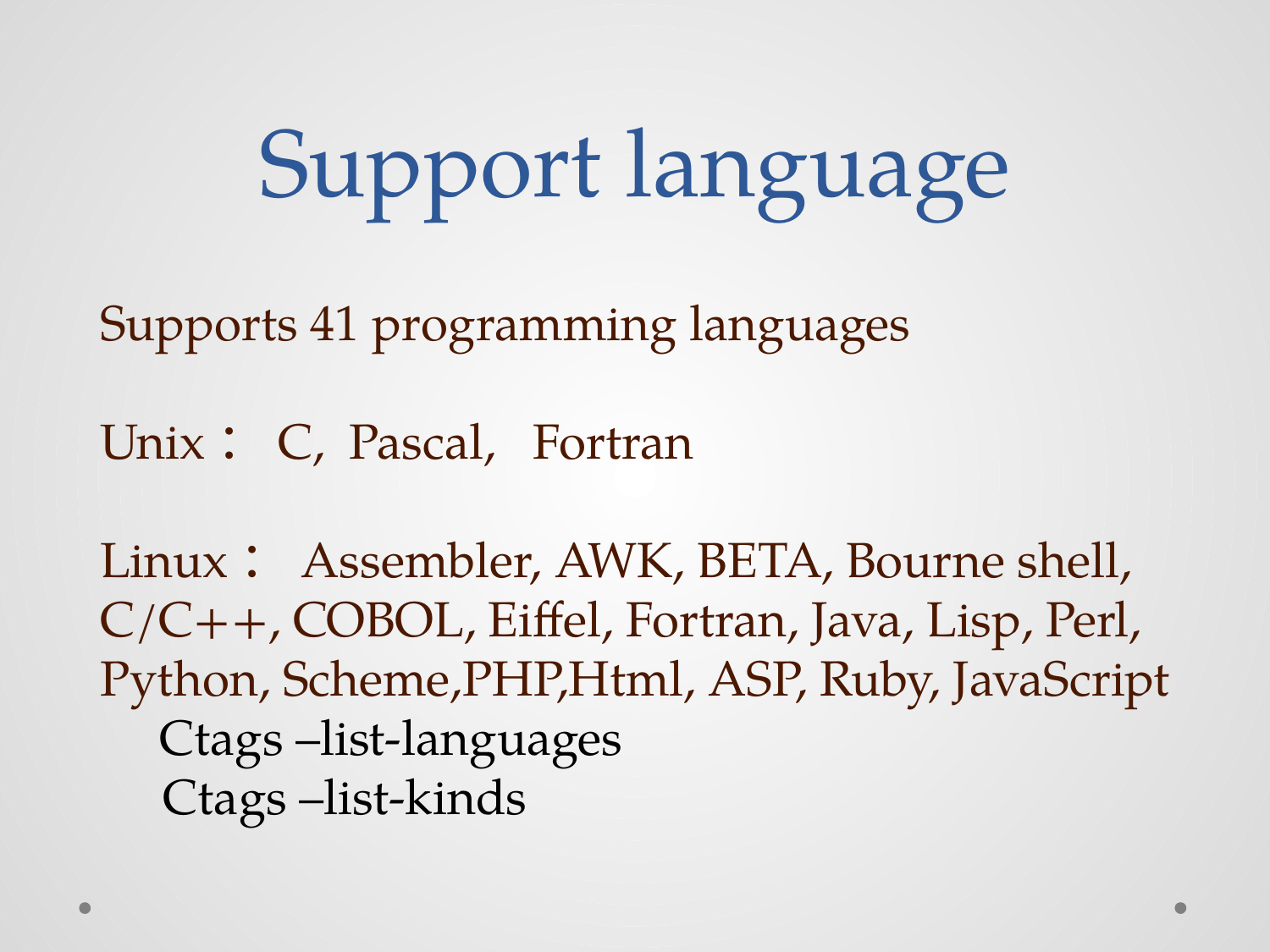

# Support language

Supports 41 programming languages

Unix：C,  Pascal,   Fortran

Linux：Assembler, AWK, BETA, Bourne shell, C/C++, COBOL, Eiffel, Fortran, Java, Lisp, Perl, Python, Scheme,PHP,Html, ASP, Ruby, JavaScript
  Ctags –list-languages
         Ctags –list-kinds